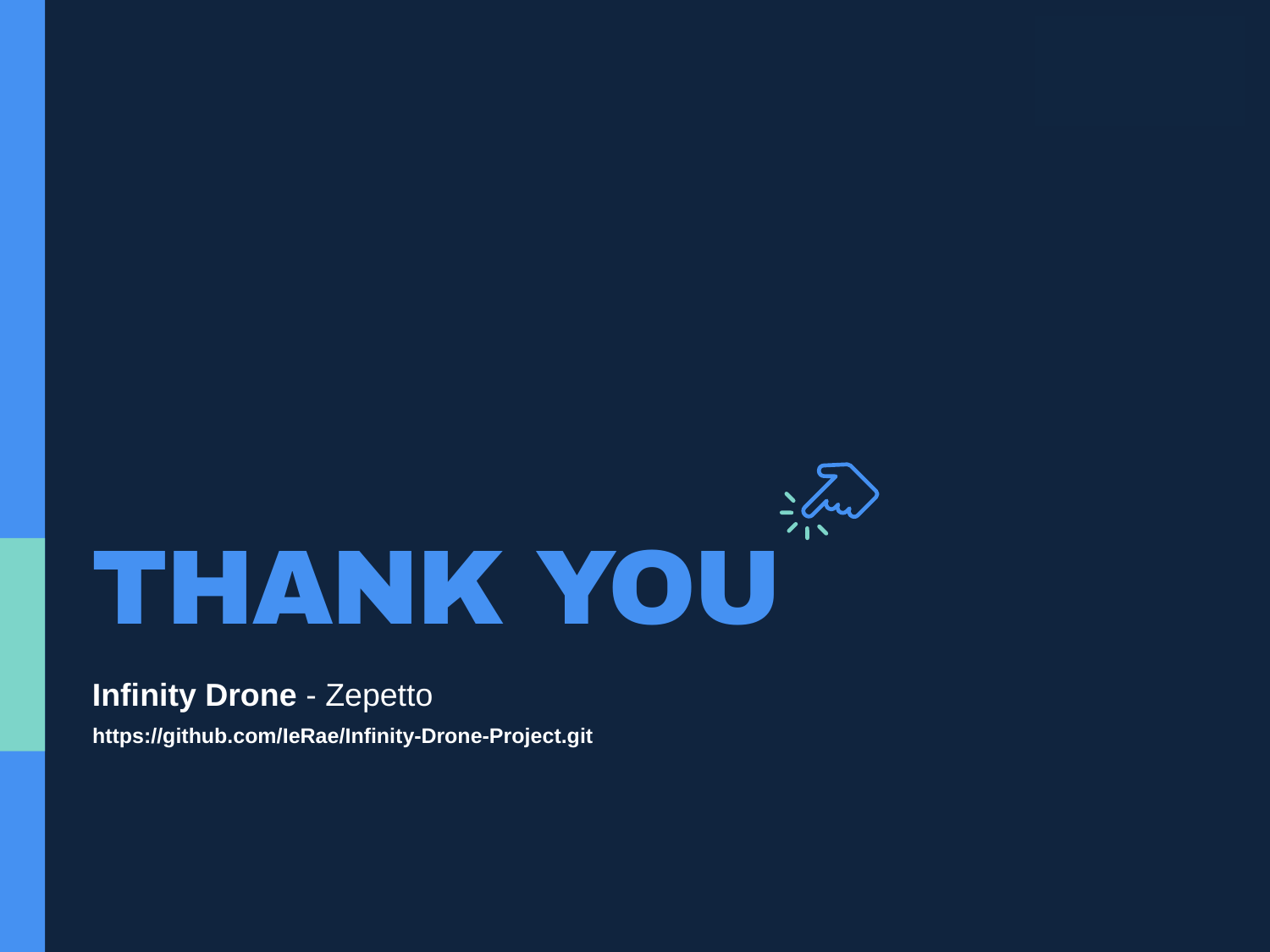

THANK YOU
Infinity Drone - Zepetto
https://github.com/IeRae/Infinity-Drone-Project.git